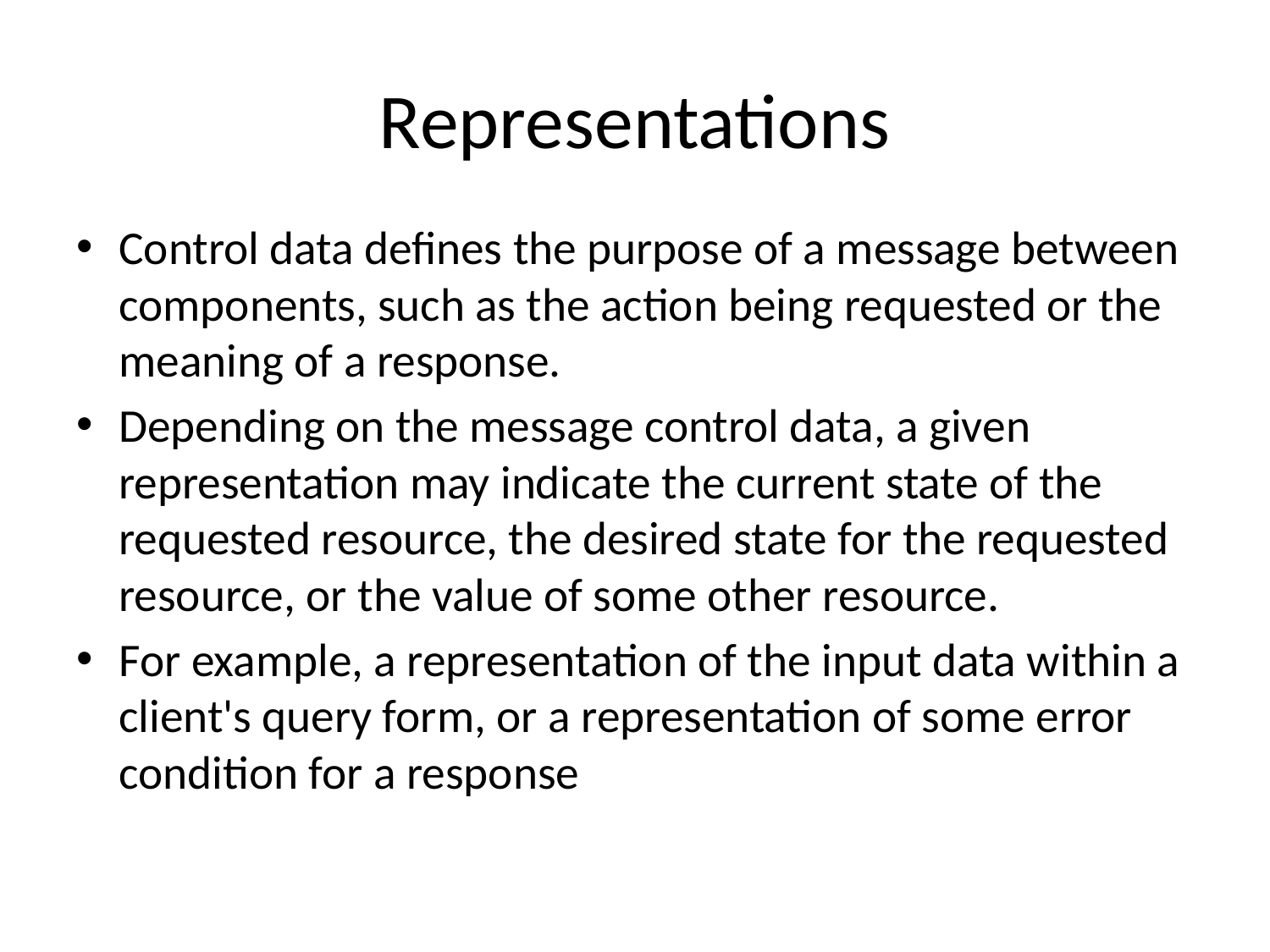

# Representations
Control data defines the purpose of a message between components, such as the action being requested or the meaning of a response.
Depending on the message control data, a given representation may indicate the current state of the requested resource, the desired state for the requested resource, or the value of some other resource.
For example, a representation of the input data within a client's query form, or a representation of some error condition for a response